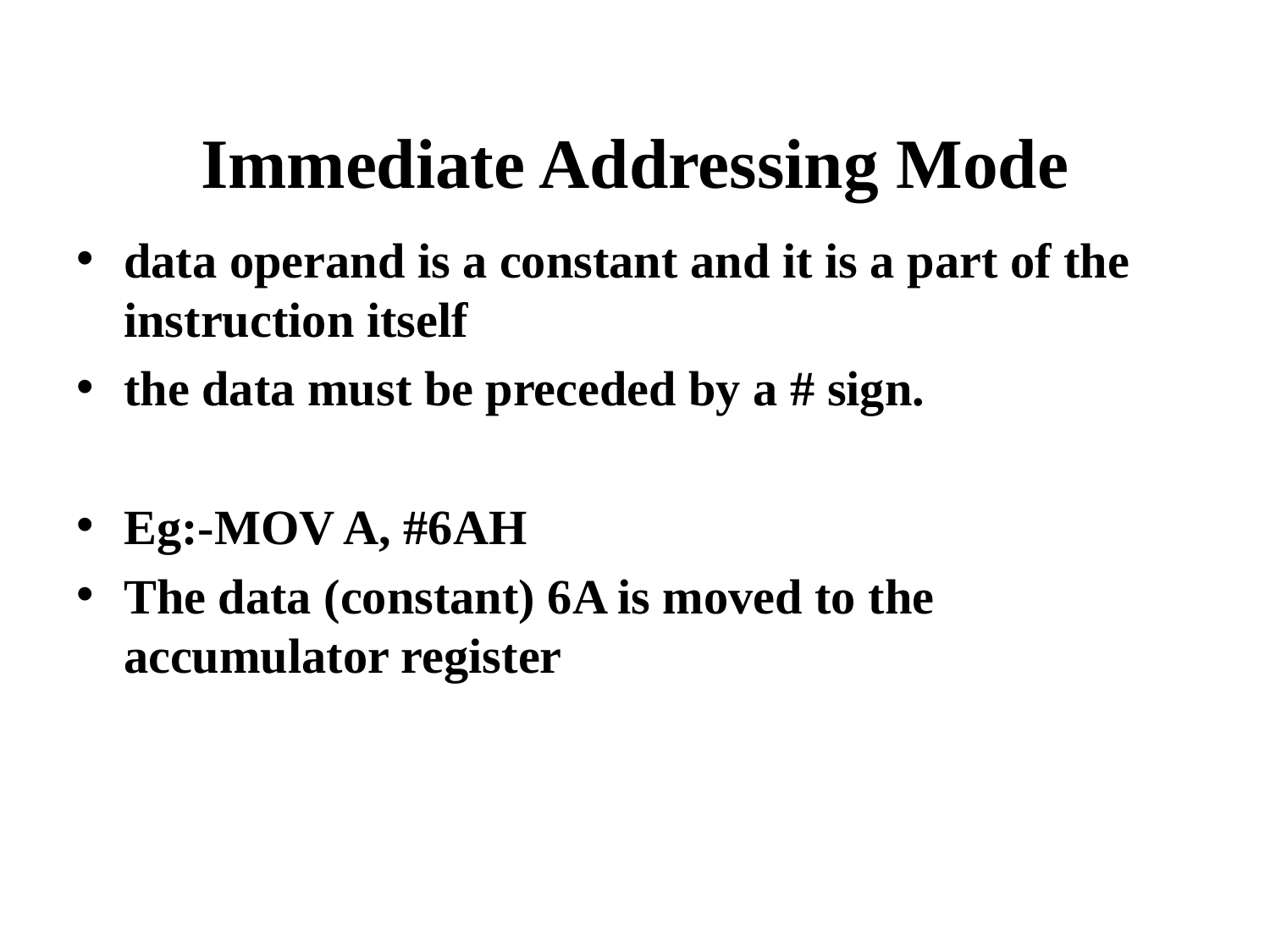

# Immediate Addressing Mode
data operand is a constant and it is a part of the instruction itself
the data must be preceded by a # sign.

Eg:-MOV A, #6AH
The data (constant) 6A is moved to the accumulator register